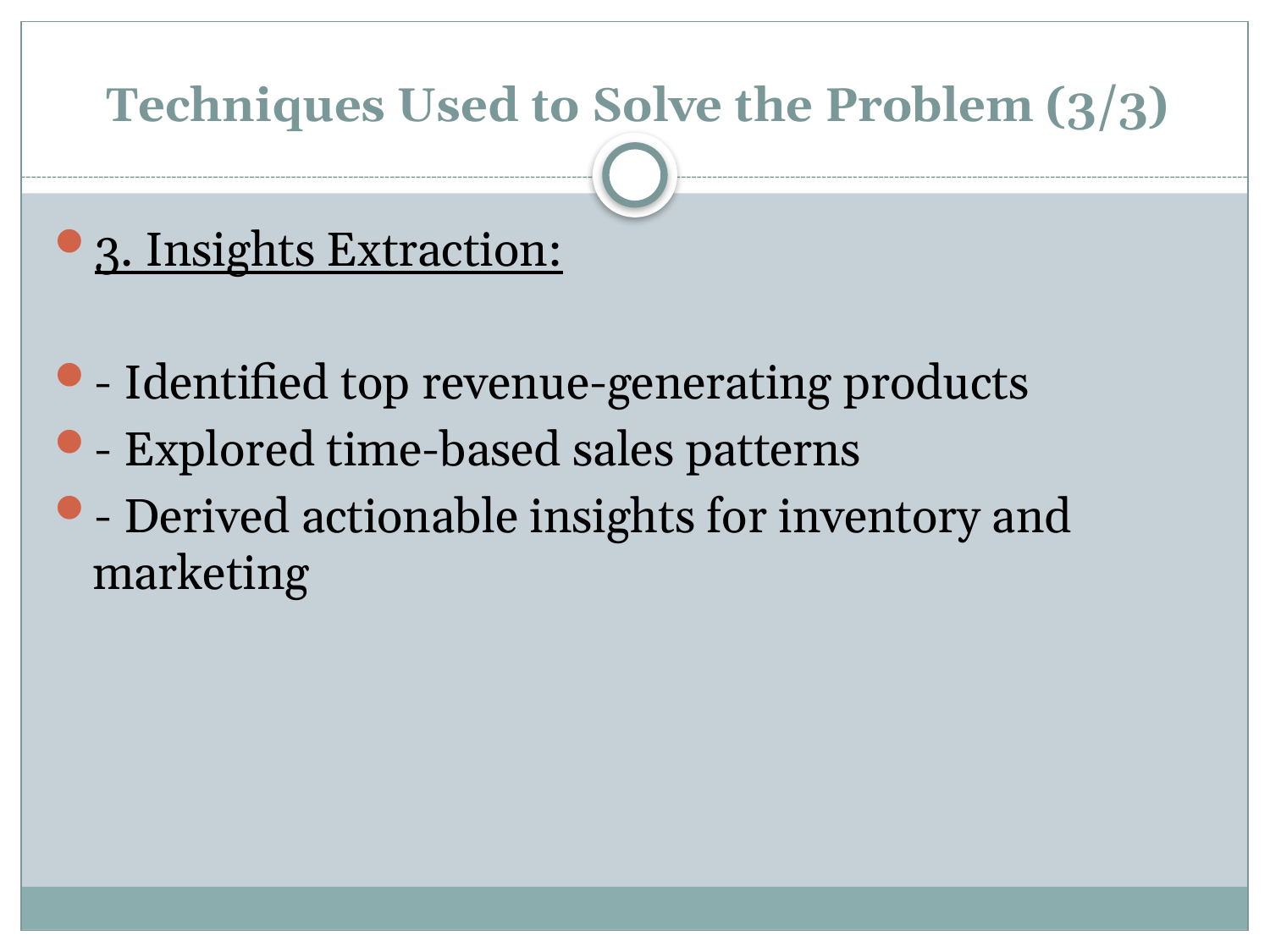

# Techniques Used to Solve the Problem (3/3)
3. Insights Extraction:

- Identified top revenue-generating products
- Explored time-based sales patterns
- Derived actionable insights for inventory and marketing